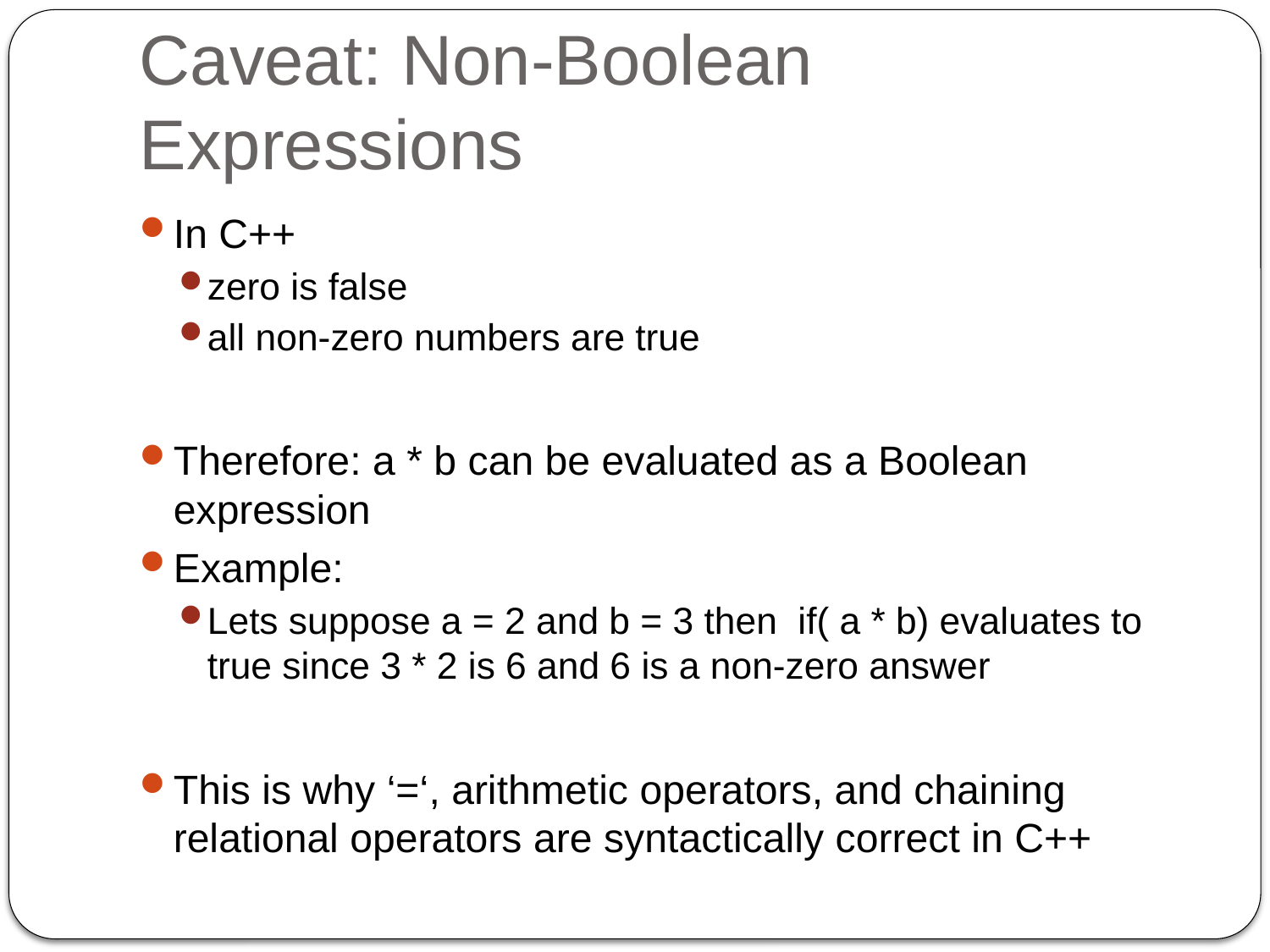

# Caveat: Non-Boolean Expressions
In C++
zero is false
all non-zero numbers are true

Therefore: a * b can be evaluated as a Boolean expression
Example:
Lets suppose a = 2 and b = 3 then  if( a * b) evaluates to true since 3 * 2 is 6 and 6 is a non-zero answer

This is why ‘=‘, arithmetic operators, and chaining relational operators are syntactically correct in C++